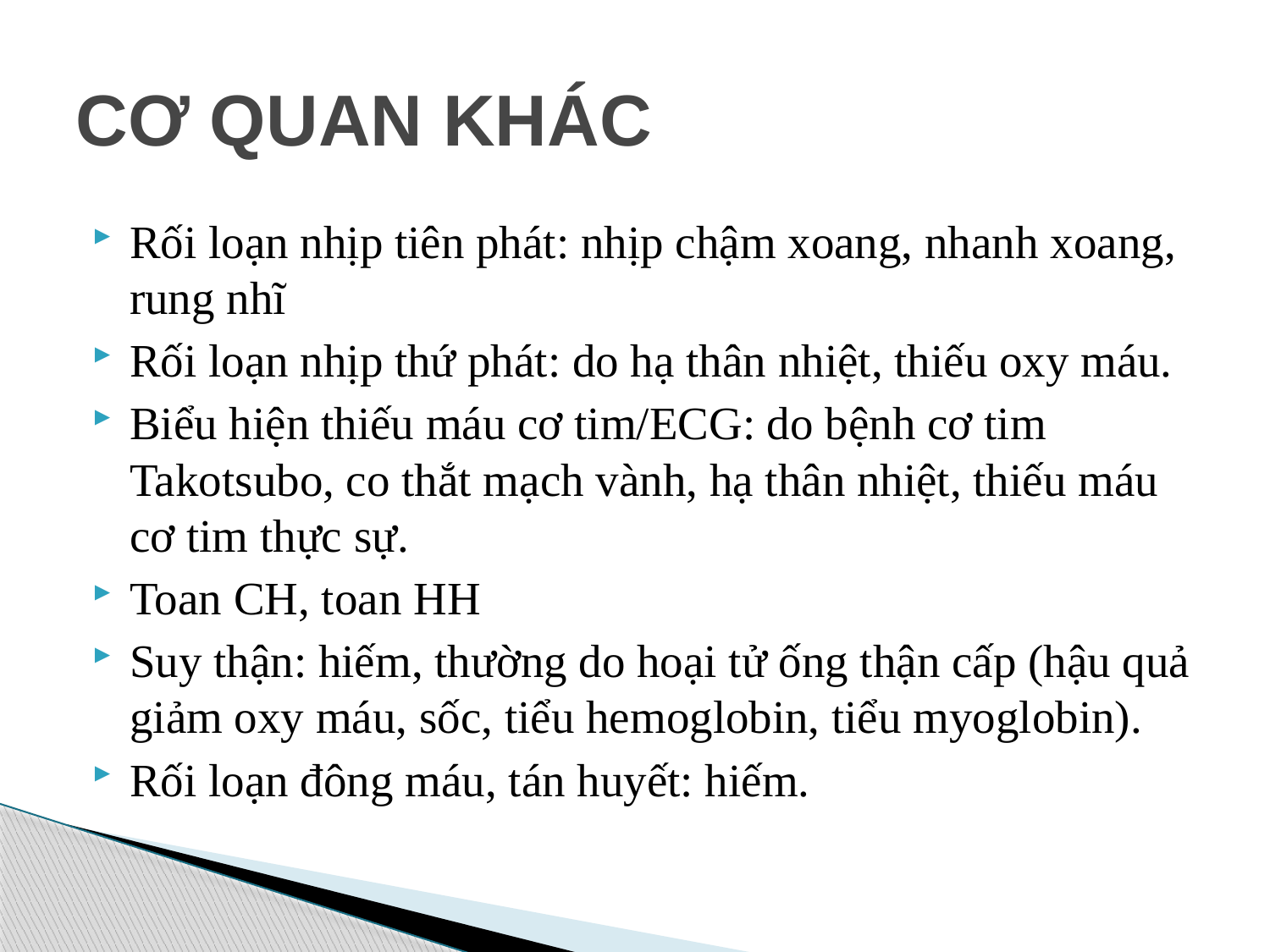

# CƠ QUAN KHÁC
Rối loạn nhịp tiên phát: nhịp chậm xoang, nhanh xoang, rung nhĩ
Rối loạn nhịp thứ phát: do hạ thân nhiệt, thiếu oxy máu.
Biểu hiện thiếu máu cơ tim/ECG: do bệnh cơ tim Takotsubo, co thắt mạch vành, hạ thân nhiệt, thiếu máu cơ tim thực sự.
Toan CH, toan HH
Suy thận: hiếm, thường do hoại tử ống thận cấp (hậu quả giảm oxy máu, sốc, tiểu hemoglobin, tiểu myoglobin).
Rối loạn đông máu, tán huyết: hiếm.